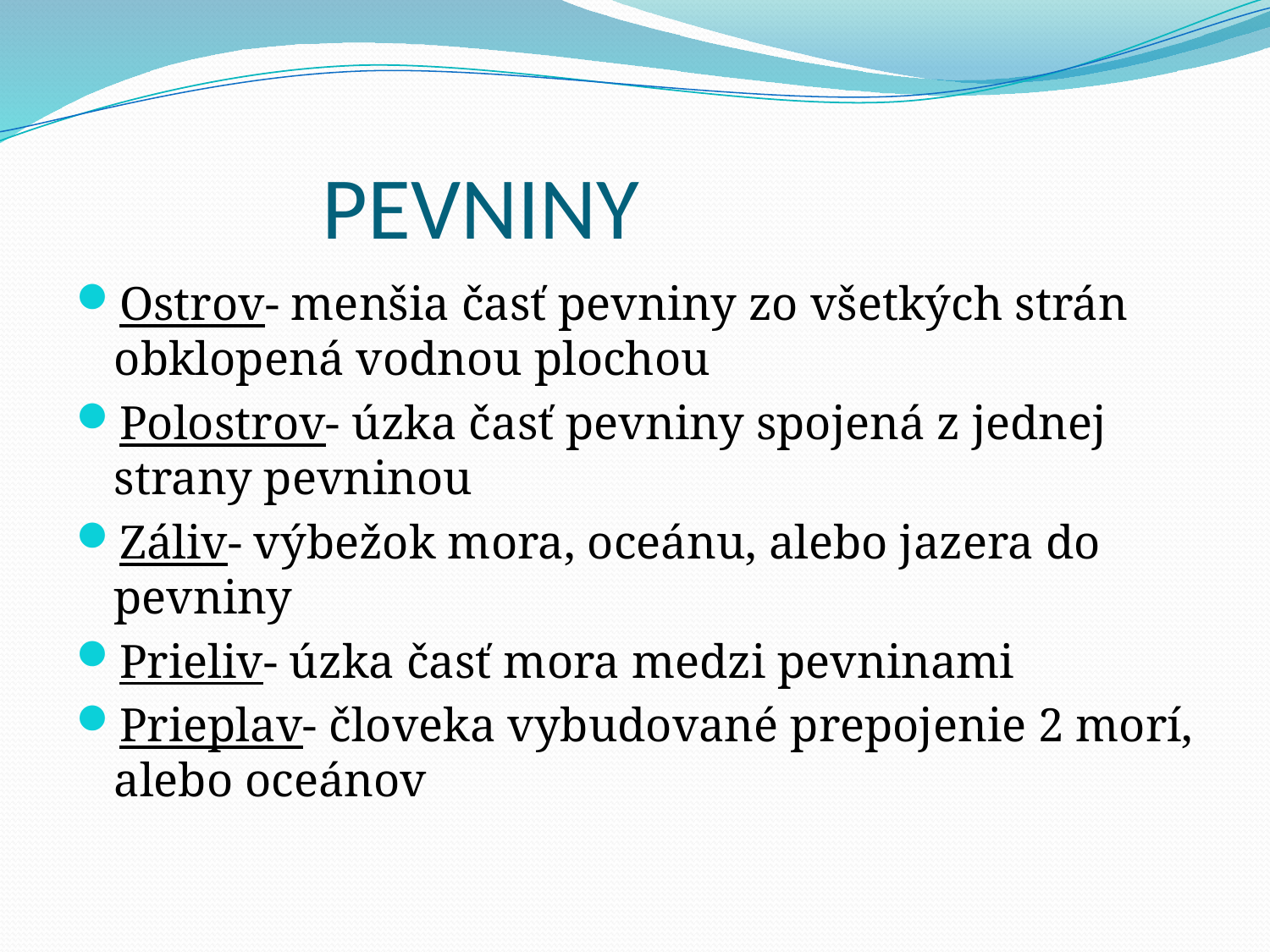

# PEVNINY
Ostrov- menšia časť pevniny zo všetkých strán obklopená vodnou plochou
Polostrov- úzka časť pevniny spojená z jednej strany pevninou
Záliv- výbežok mora, oceánu, alebo jazera do pevniny
Prieliv- úzka časť mora medzi pevninami
Prieplav- človeka vybudované prepojenie 2 morí, alebo oceánov